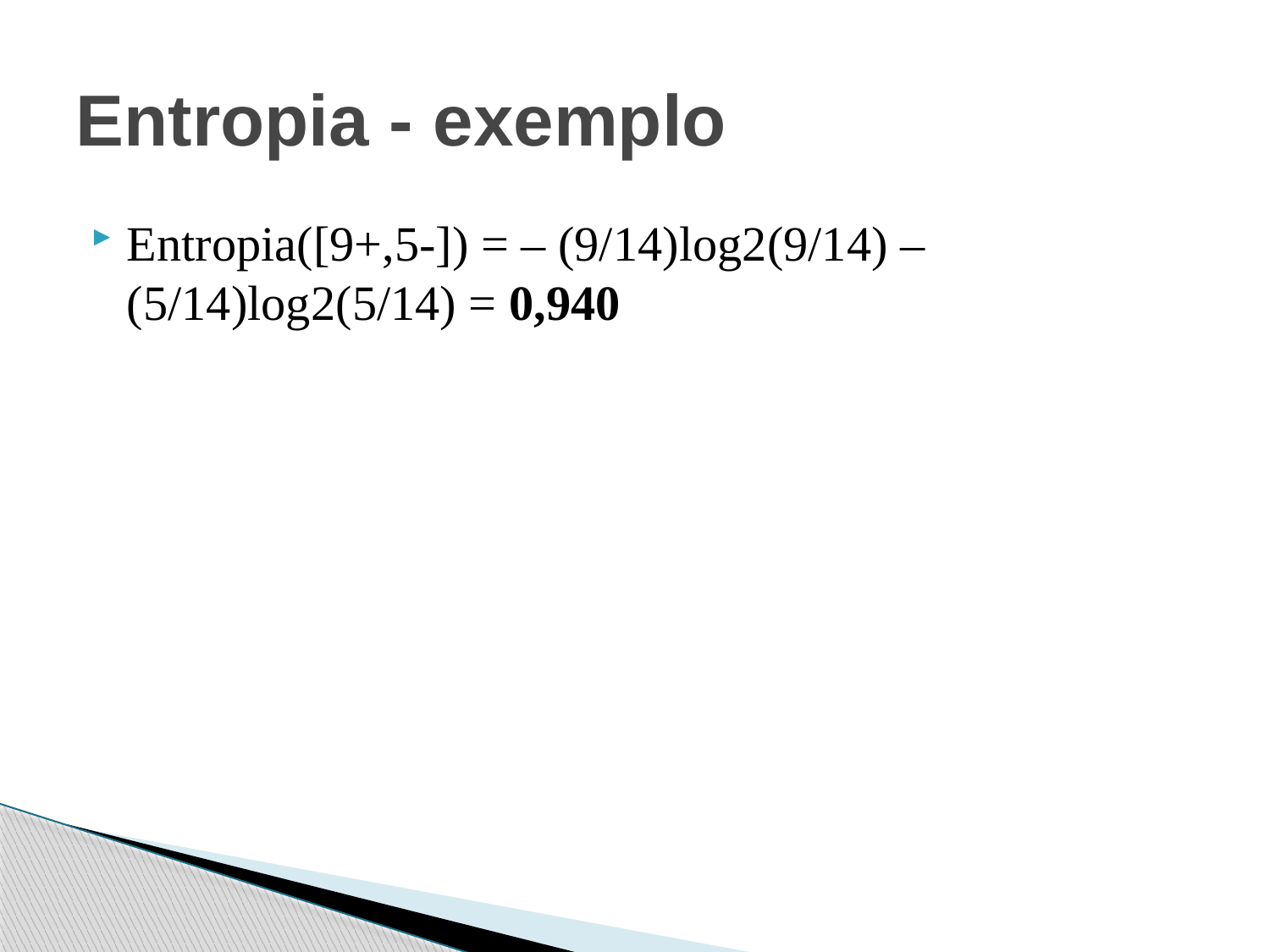

# Entropia - exemplo
Entropia([9+,5-]) = – (9/14)log2(9/14) – (5/14)log2(5/14) = 0,940